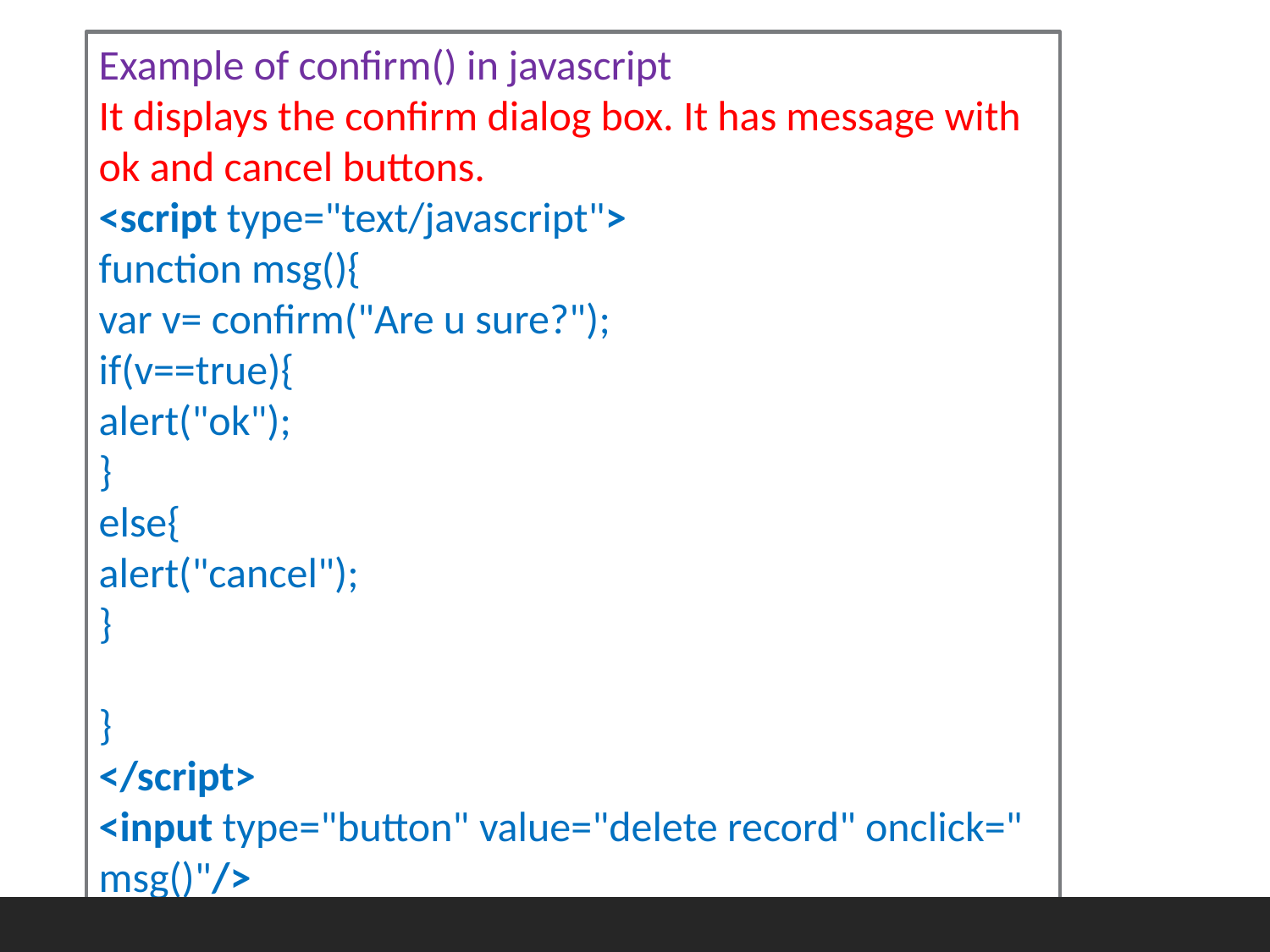

Example of confirm() in javascript
It displays the confirm dialog box. It has message with ok and cancel buttons.
<script type="text/javascript">
function msg(){
var v= confirm("Are u sure?");
if(v==true){
alert("ok");
}
else{
alert("cancel");
}

}
</script>
<input type="button" value="delete record" onclick="msg()"/>